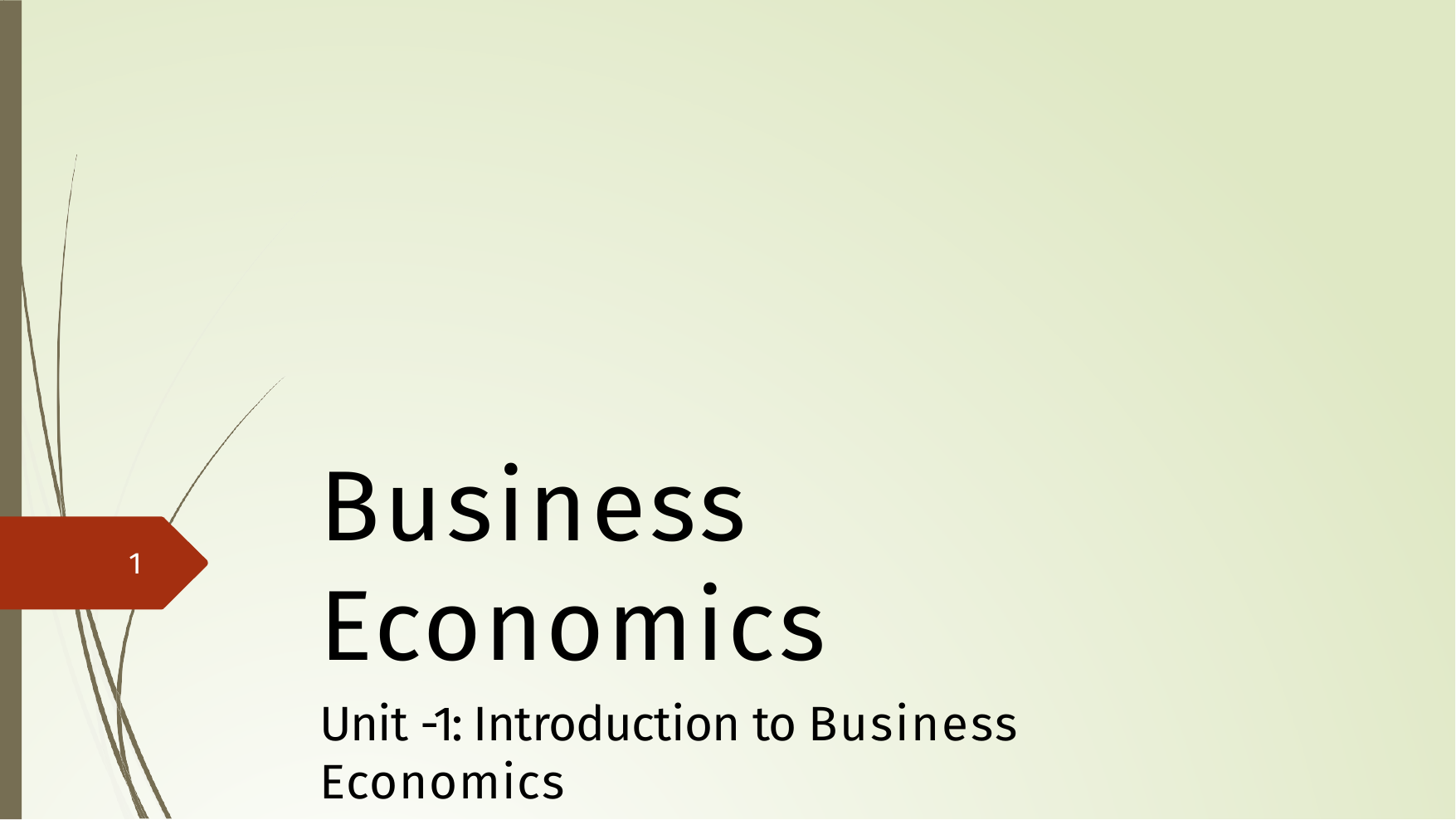

Business Economics
Unit -1: Introduction to Business Economics
1